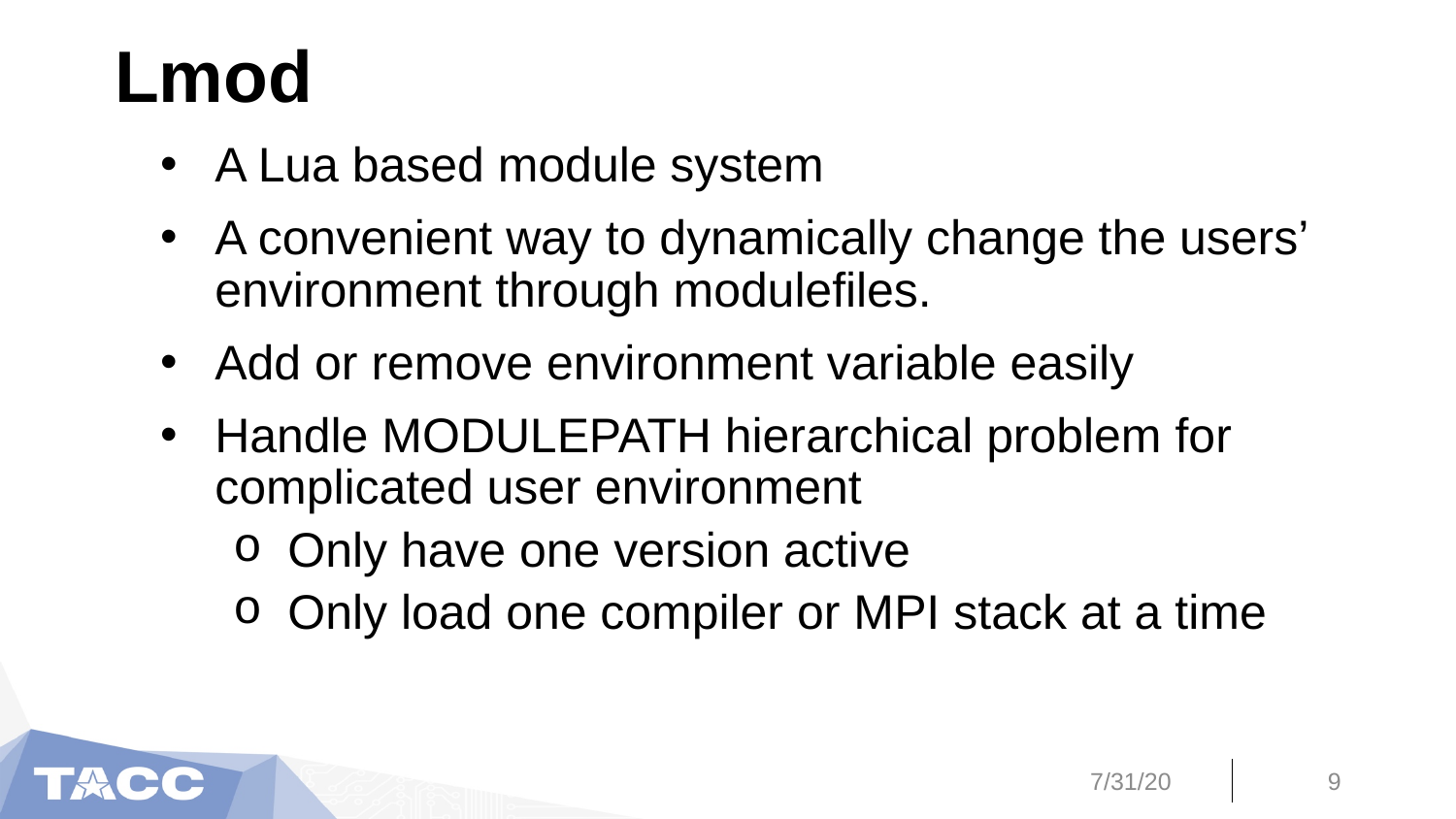

# Lmod
A Lua based module system
A convenient way to dynamically change the users’ environment through modulefiles.
Add or remove environment variable easily
Handle MODULEPATH hierarchical problem for complicated user environment
Only have one version active
Only load one compiler or MPI stack at a time
7/31/20
9